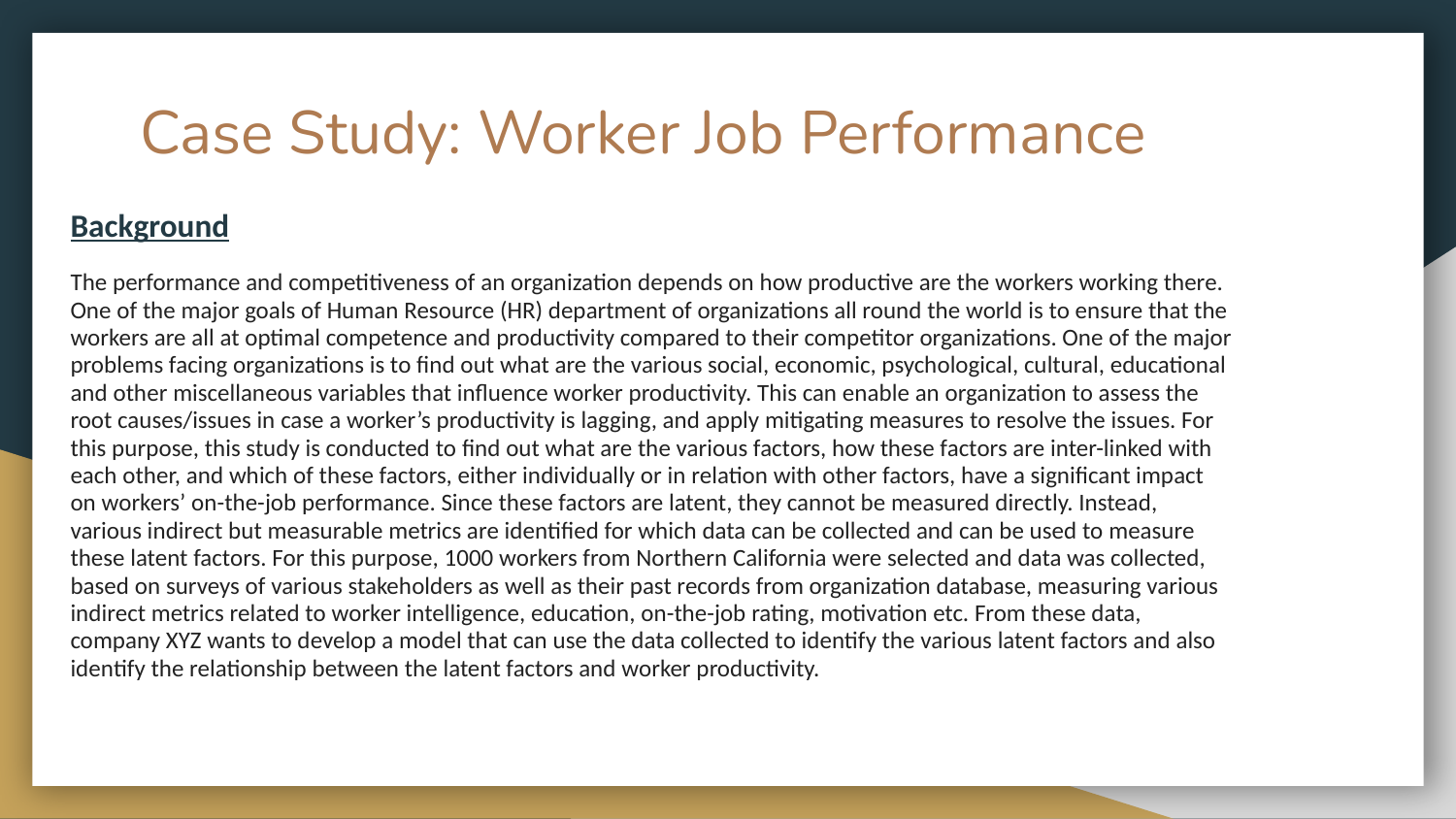

# Case Study: Worker Job Performance
Background
The performance and competitiveness of an organization depends on how productive are the workers working there. One of the major goals of Human Resource (HR) department of organizations all round the world is to ensure that the workers are all at optimal competence and productivity compared to their competitor organizations. One of the major problems facing organizations is to find out what are the various social, economic, psychological, cultural, educational and other miscellaneous variables that influence worker productivity. This can enable an organization to assess the root causes/issues in case a worker’s productivity is lagging, and apply mitigating measures to resolve the issues. For this purpose, this study is conducted to find out what are the various factors, how these factors are inter-linked with each other, and which of these factors, either individually or in relation with other factors, have a significant impact on workers’ on-the-job performance. Since these factors are latent, they cannot be measured directly. Instead, various indirect but measurable metrics are identified for which data can be collected and can be used to measure these latent factors. For this purpose, 1000 workers from Northern California were selected and data was collected, based on surveys of various stakeholders as well as their past records from organization database, measuring various indirect metrics related to worker intelligence, education, on-the-job rating, motivation etc. From these data, company XYZ wants to develop a model that can use the data collected to identify the various latent factors and also identify the relationship between the latent factors and worker productivity.